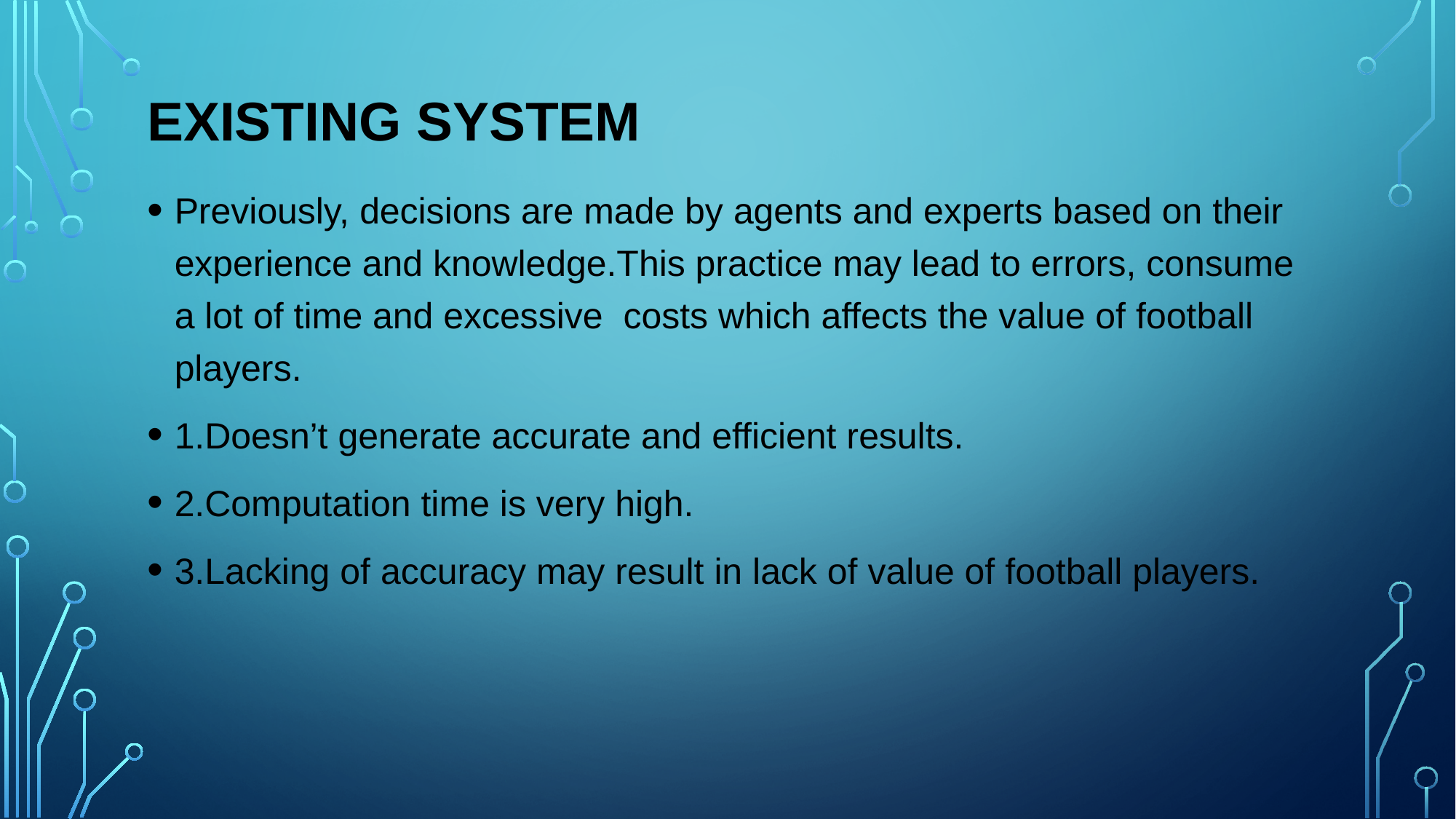

# EXISTING SYSTEM
Previously, decisions are made by agents and experts based on their experience and knowledge.This practice may lead to errors, consume a lot of time and excessive  costs which affects the value of football players.
1.Doesn’t generate accurate and efficient results.
2.Computation time is very high.
3.Lacking of accuracy may result in lack of value of football players.